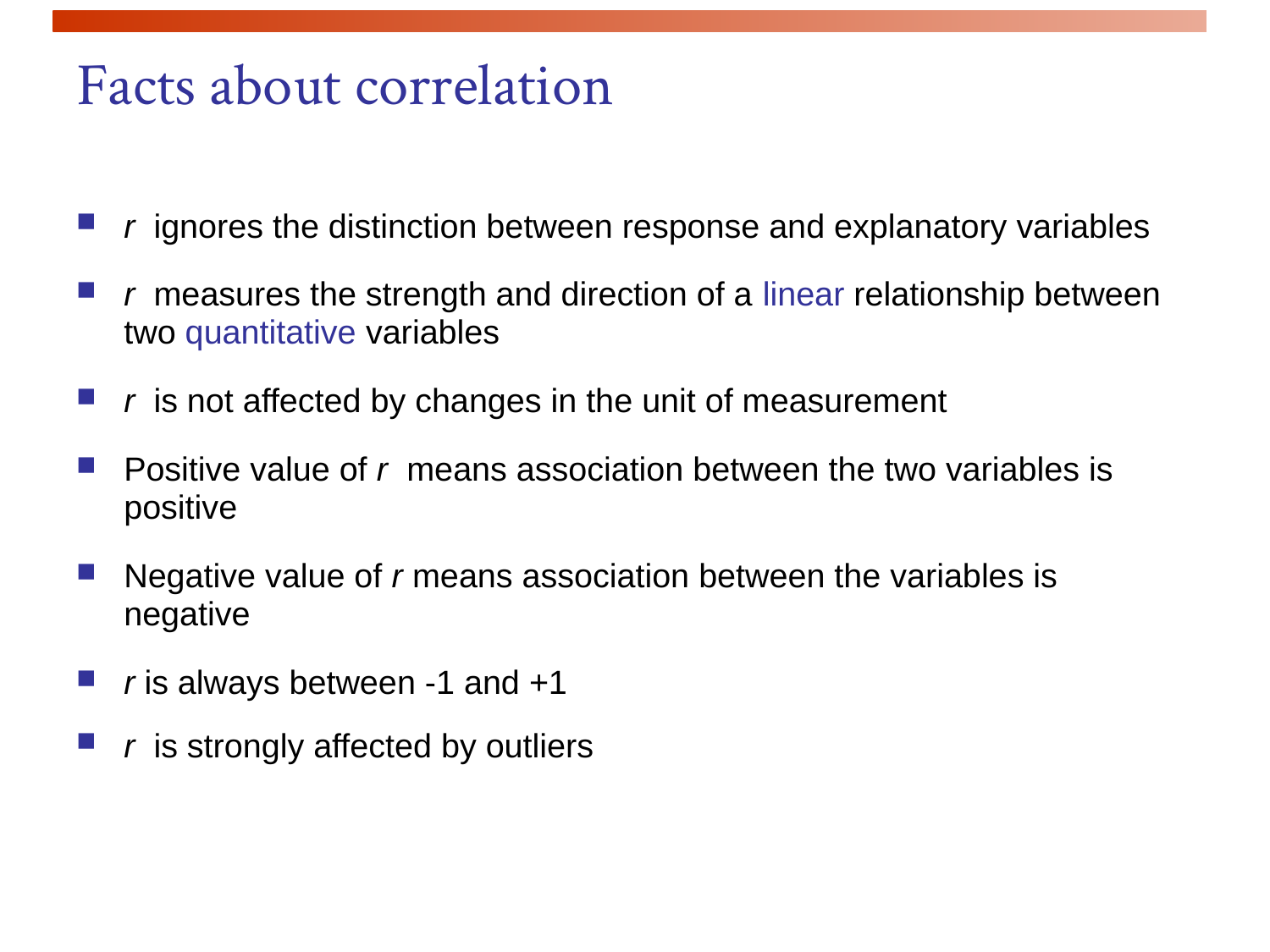

# Facts about correlation
r  ignores the distinction between response and explanatory variables

r  measures the strength and direction of a linear relationship between two quantitative variables

r  is not affected by changes in the unit of measurement

Positive value of r  means association between the two variables is positive

Negative value of r means association between the variables is negative

r is always between -1 and +1

r  is strongly affected by outliers